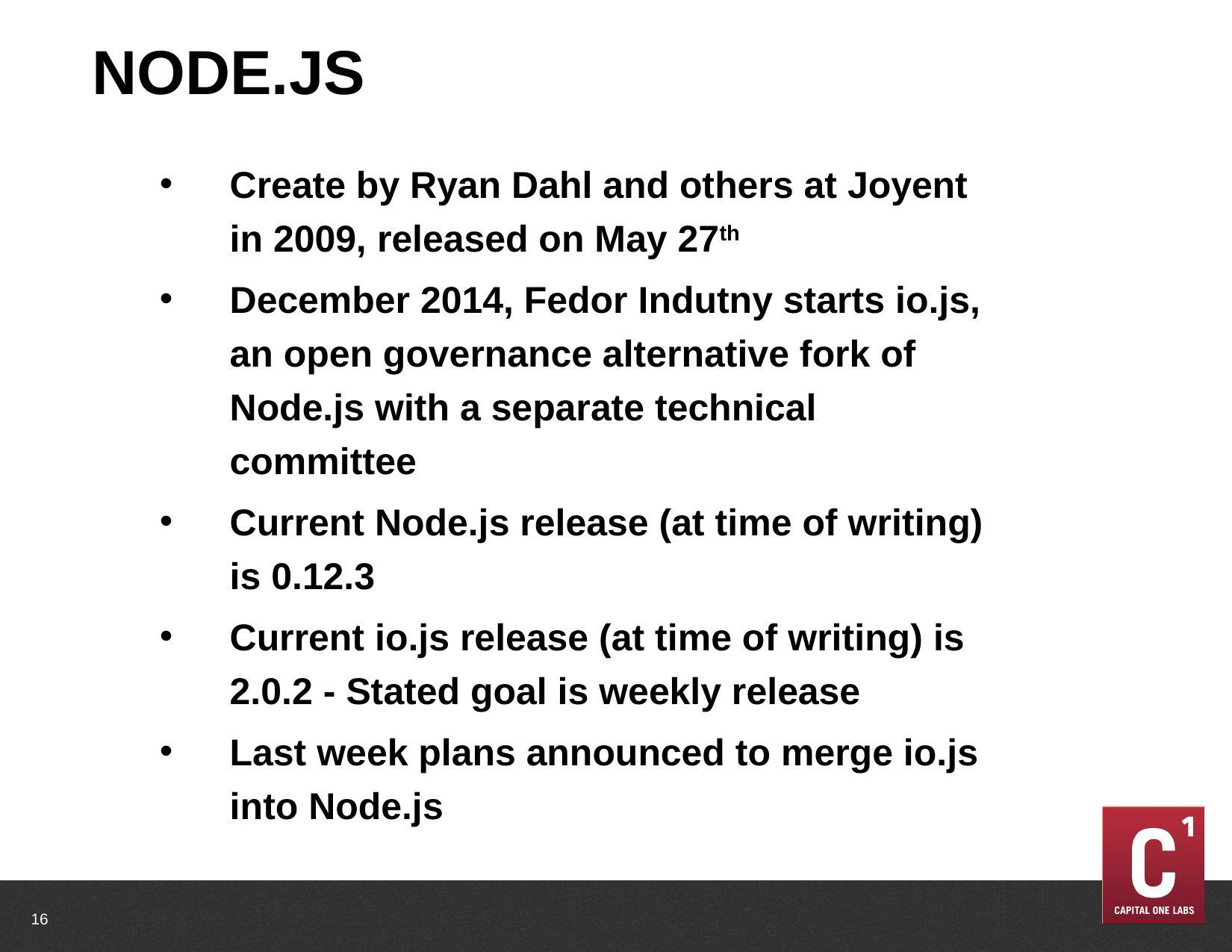

# Node.js
Create by Ryan Dahl and others at Joyent in 2009, released on May 27th
December 2014, Fedor Indutny starts io.js, an open governance alternative fork of Node.js with a separate technical committee
Current Node.js release (at time of writing) is 0.12.3
Current io.js release (at time of writing) is 2.0.2 - Stated goal is weekly release
Last week plans announced to merge io.js into Node.js